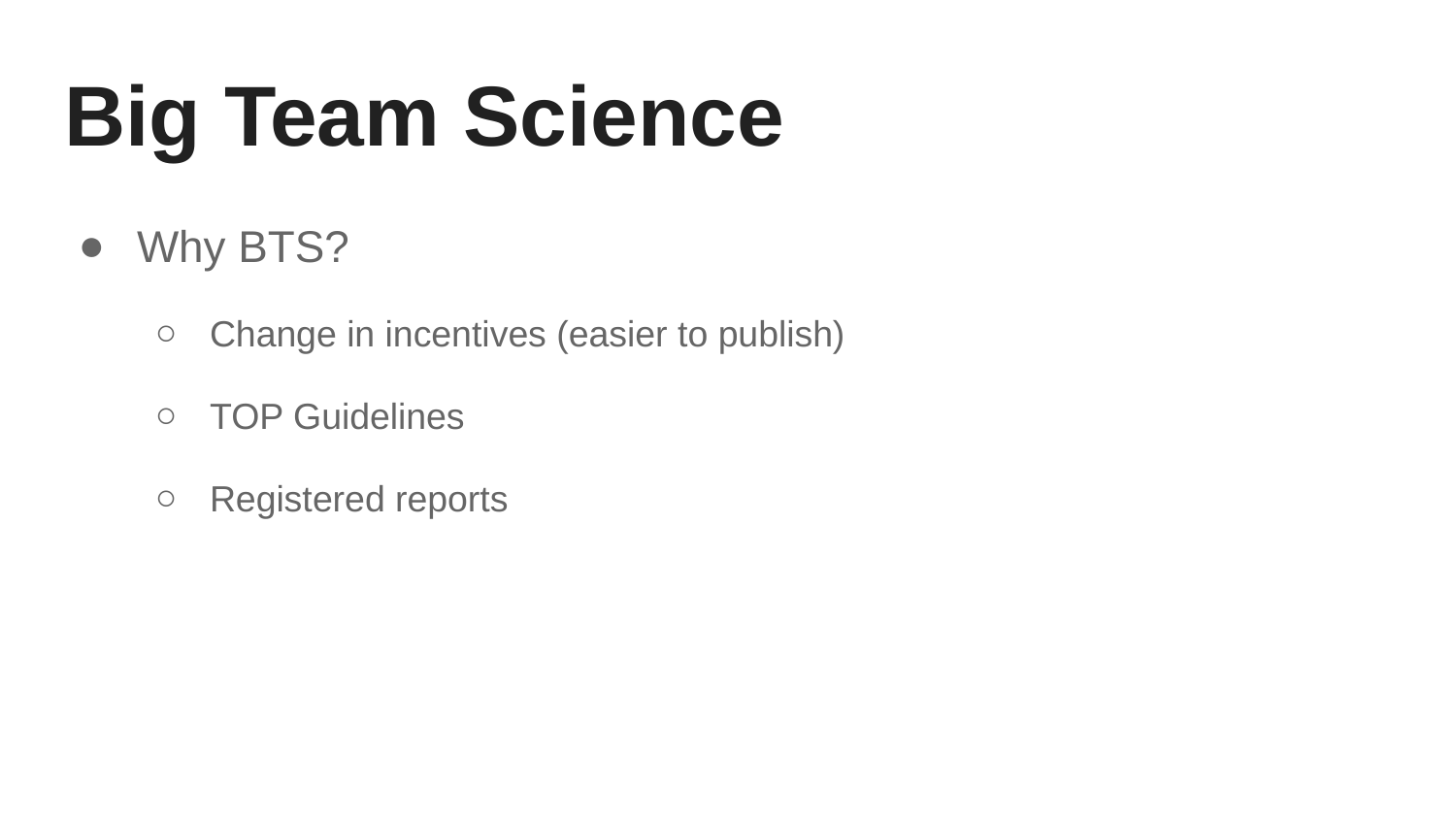

# Big Team Science
Why BTS?
Change in incentives (easier to publish)
TOP Guidelines
Registered reports